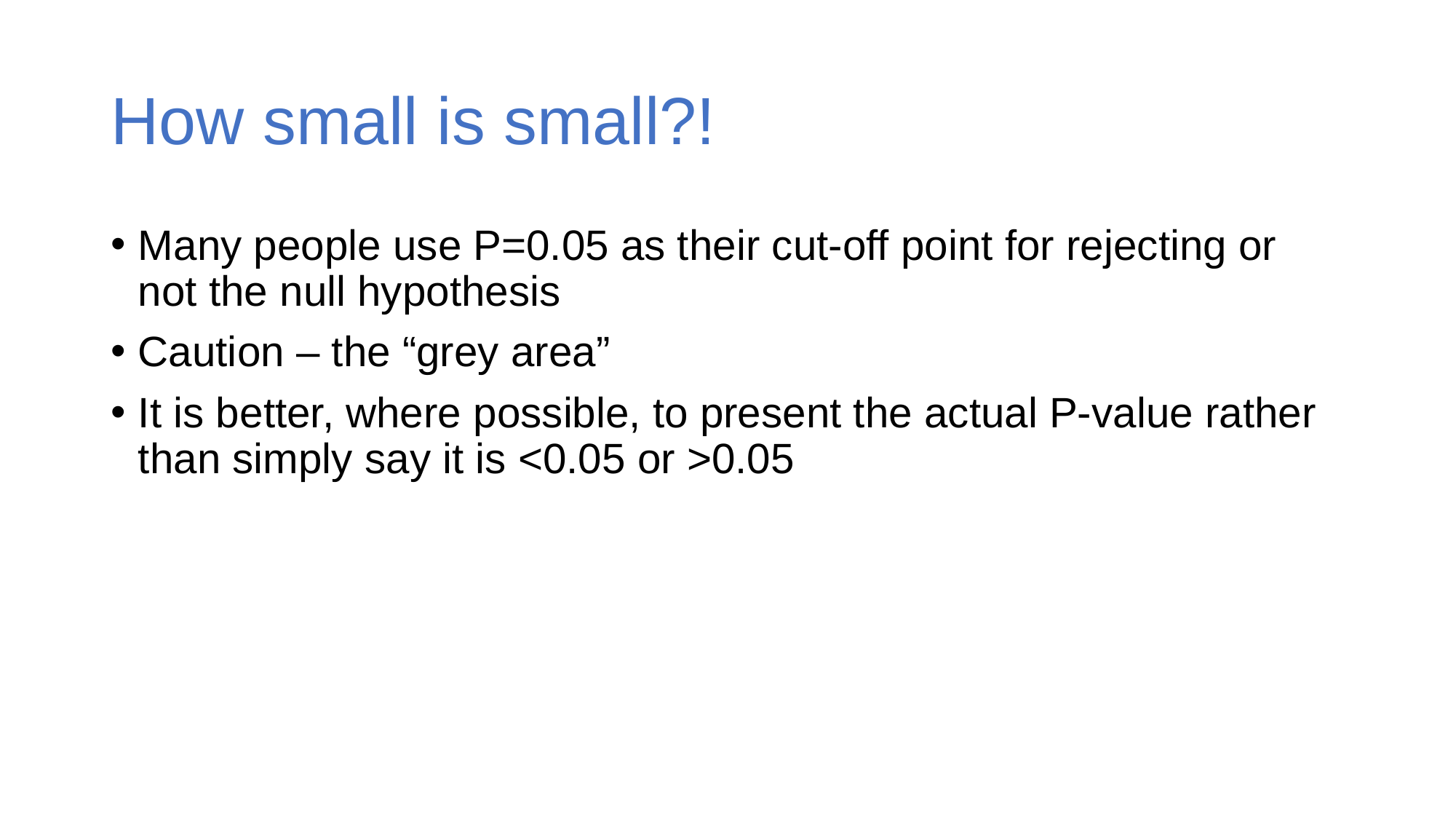

# ﻿How small is small?!
Many people use P=0.05 as their cut-off point for rejecting or not the null hypothesis
Caution – the “grey area”
It is better, where possible, to present the actual P-value rather than simply say it is <0.05 or >0.05